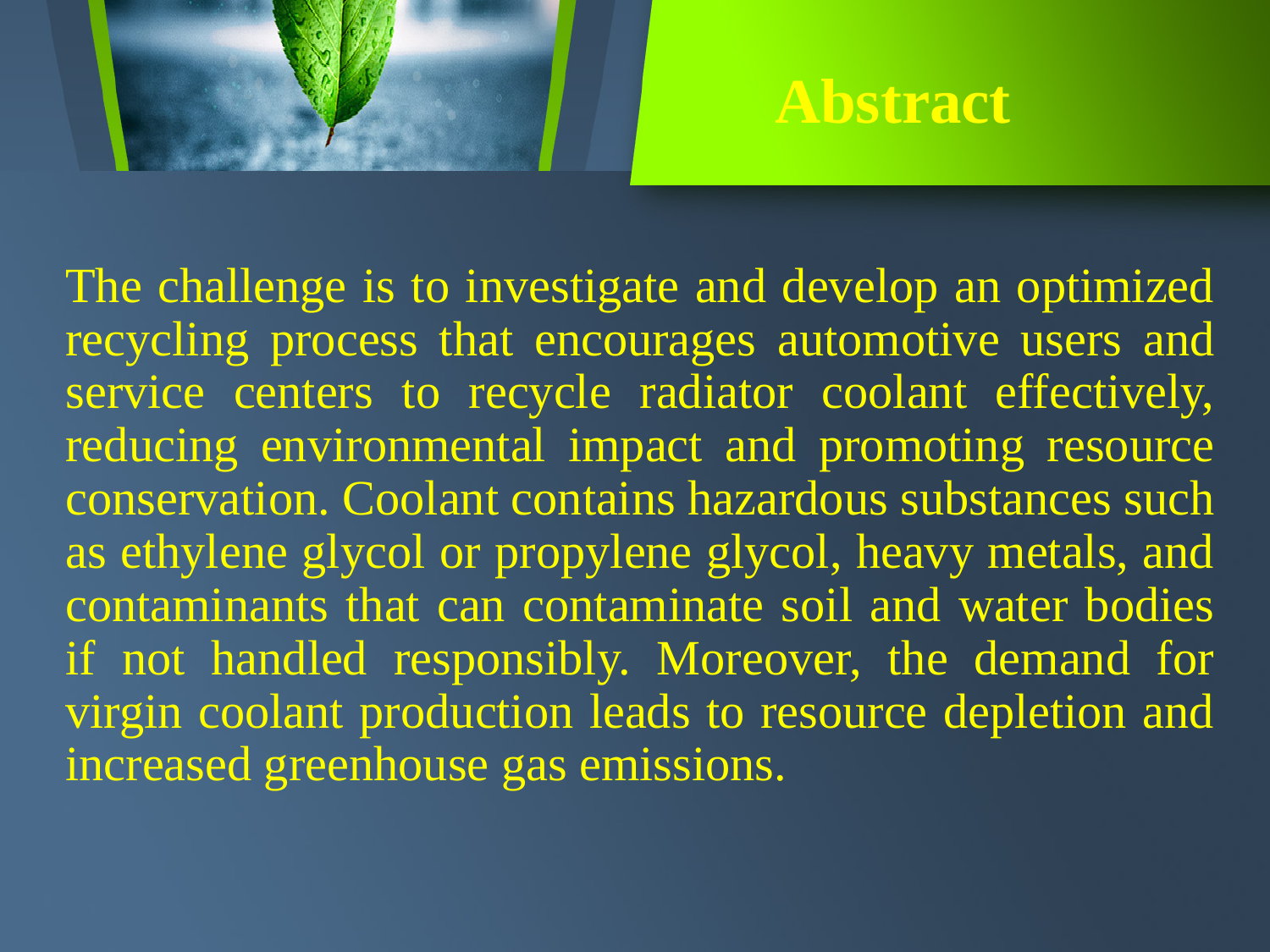

# Abstract
The challenge is to investigate and develop an optimized recycling process that encourages automotive users and service centers to recycle radiator coolant effectively, reducing environmental impact and promoting resource conservation. Coolant contains hazardous substances such as ethylene glycol or propylene glycol, heavy metals, and contaminants that can contaminate soil and water bodies if not handled responsibly. Moreover, the demand for virgin coolant production leads to resource depletion and increased greenhouse gas emissions.